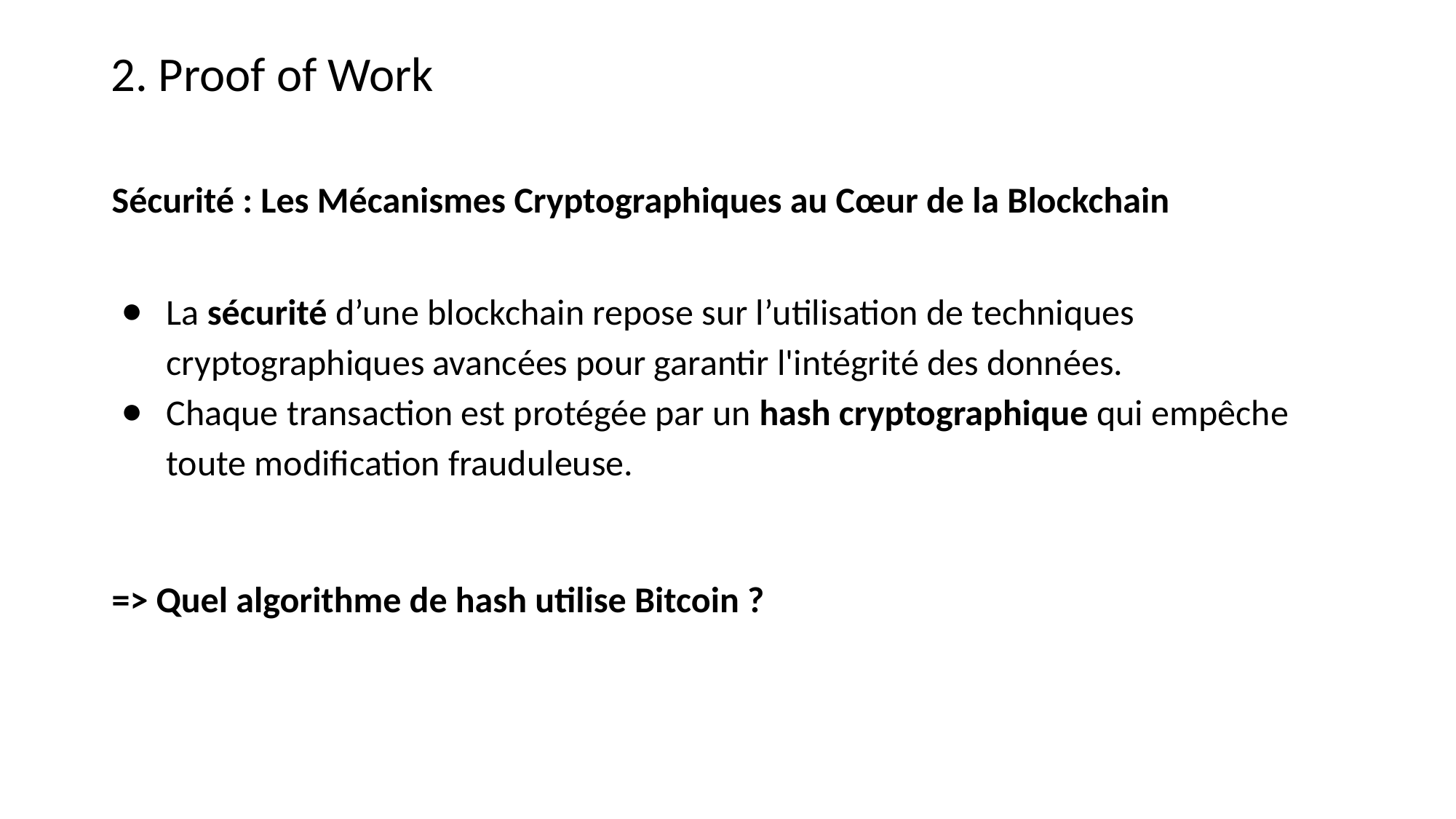

2. Proof of Work
Sécurité : Les Mécanismes Cryptographiques au Cœur de la Blockchain

La sécurité d’une blockchain repose sur l’utilisation de techniques cryptographiques avancées pour garantir l'intégrité des données.
Chaque transaction est protégée par un hash cryptographique qui empêche toute modification frauduleuse.

=> Quel algorithme de hash utilise Bitcoin ?